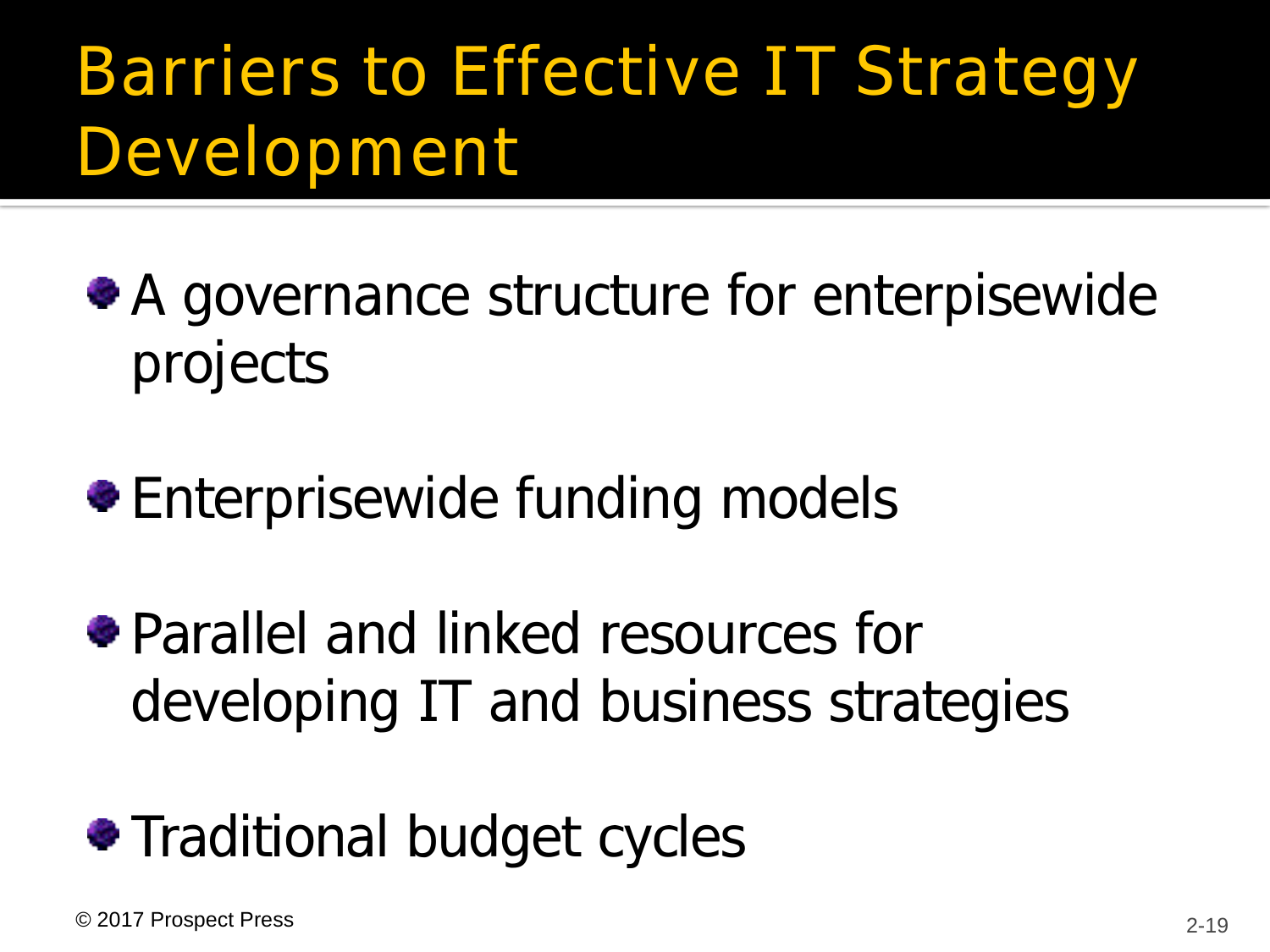

# Barriers to Effective IT Strategy Development
A governance structure for enterpisewide projects
Enterprisewide funding models
Parallel and linked resources for developing IT and business strategies
Traditional budget cycles
			2-19